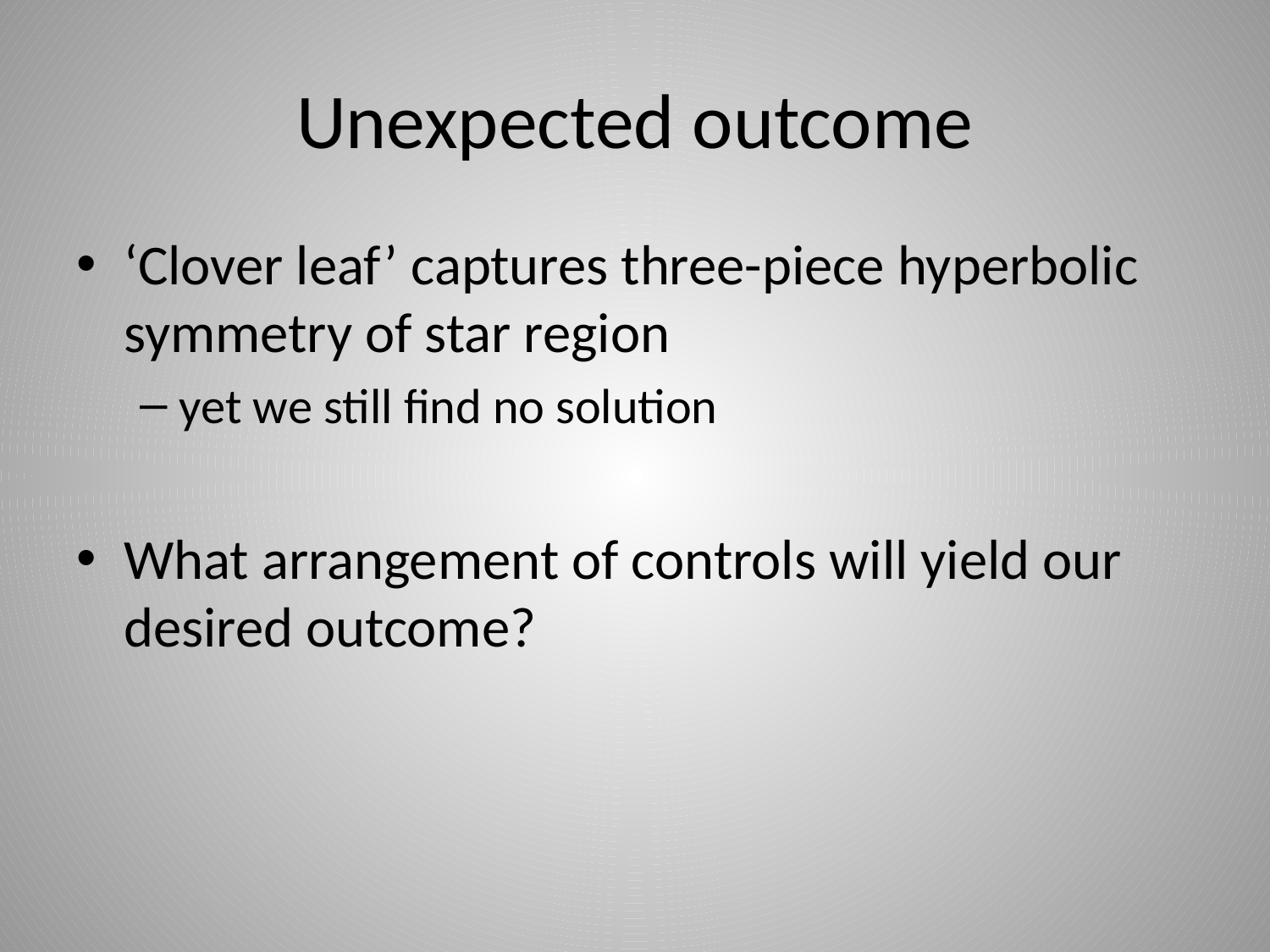

# Unexpected outcome
‘Clover leaf’ captures three-piece hyperbolic symmetry of star region
yet we still find no solution

What arrangement of controls will yield our desired outcome?